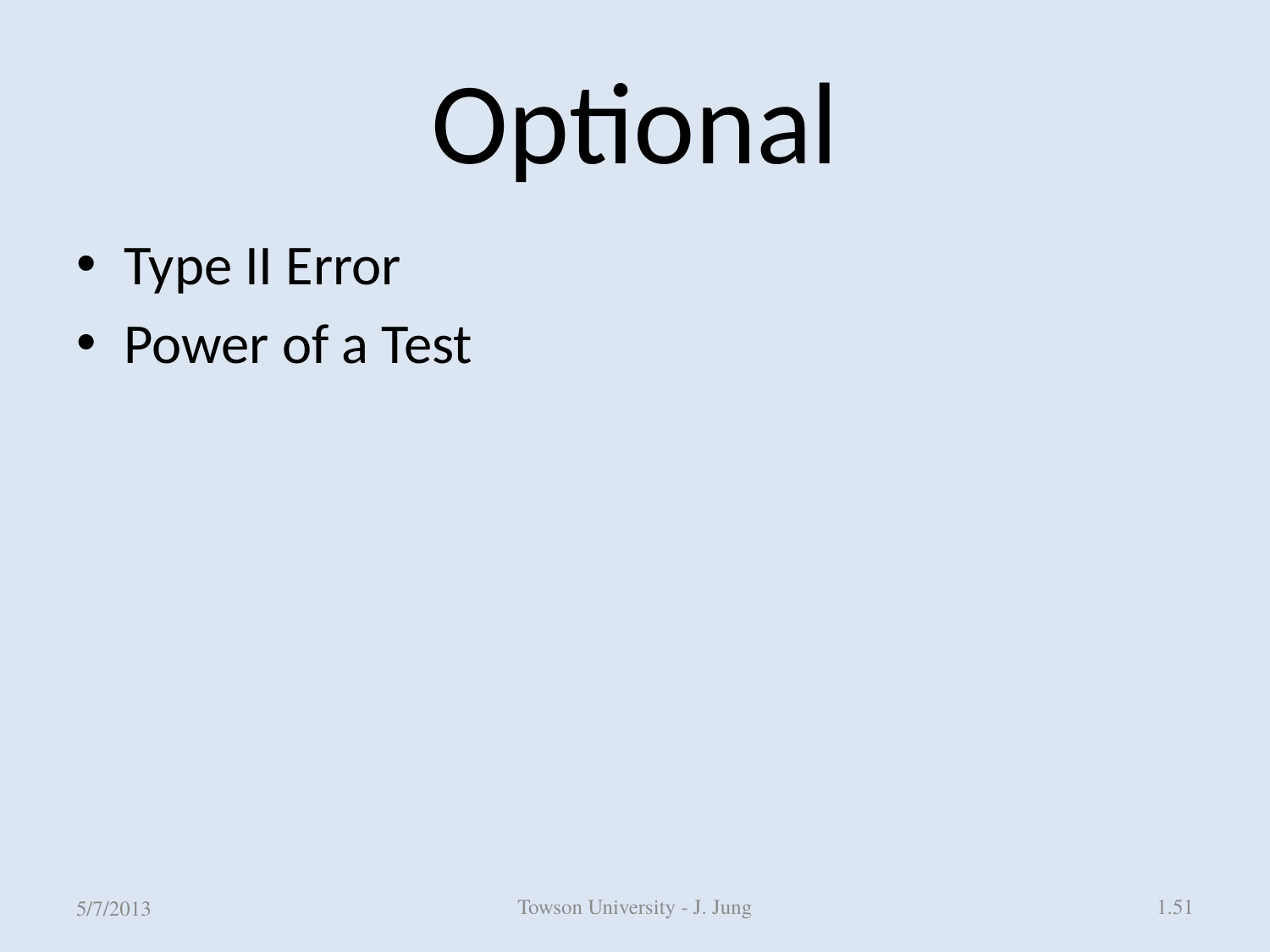

# Optional
Type II Error
Power of a Test
5/7/2013
Towson University - J. Jung
1.51